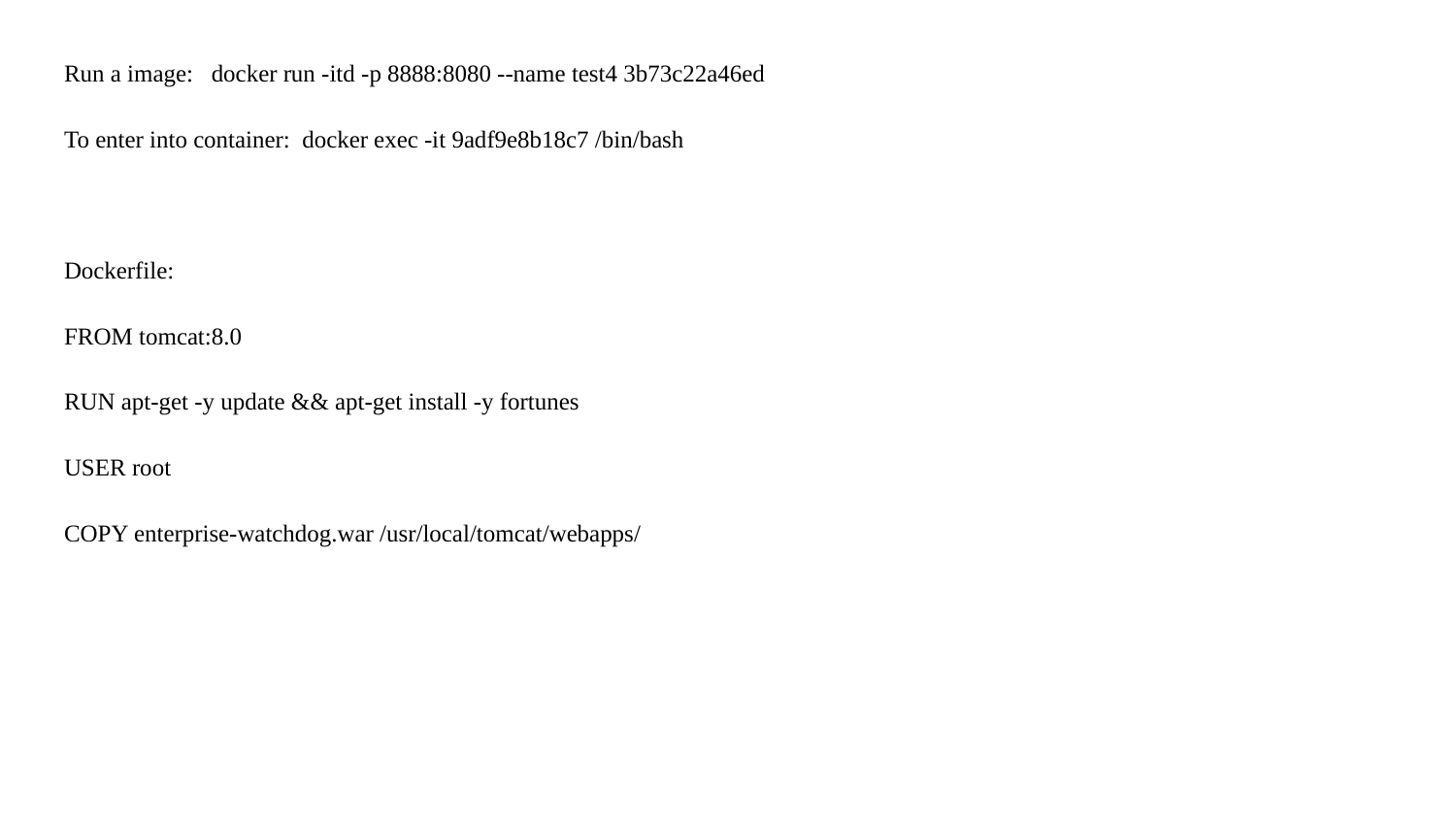

Run a image:   docker run -itd -p 8888:8080 --name test4 3b73c22a46ed
To enter into container:  docker exec -it 9adf9e8b18c7 /bin/bash

Dockerfile:
FROM tomcat:8.0
RUN apt-get -y update && apt-get install -y fortunes
USER root
COPY enterprise-watchdog.war /usr/local/tomcat/webapps/